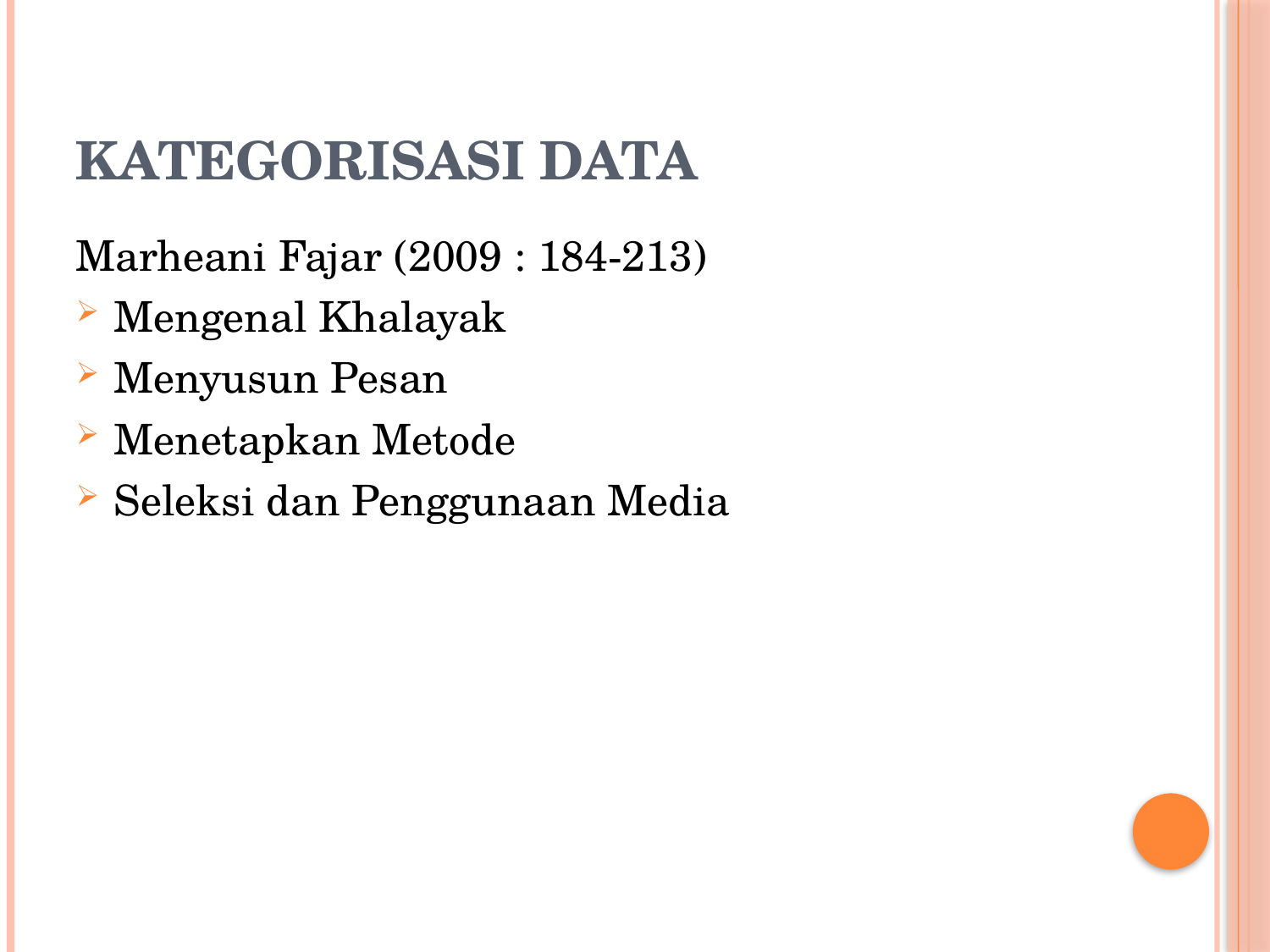

# Kategorisasi data
Marheani Fajar (2009 : 184-213)
Mengenal Khalayak
Menyusun Pesan
Menetapkan Metode
Seleksi dan Penggunaan Media